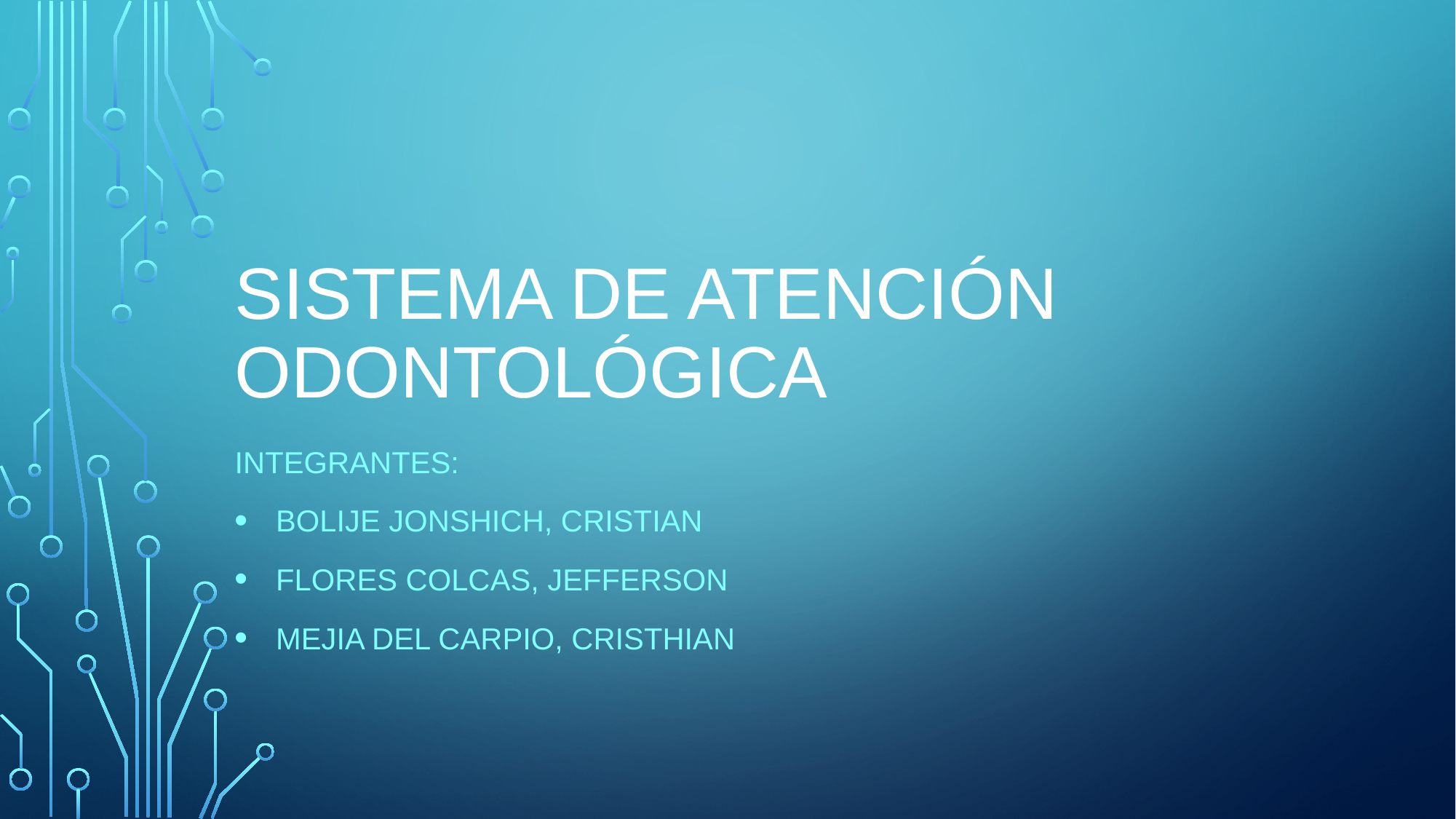

# Sistema de Atención odontológica
Integrantes:
BOLIJE JONSHICH, CRISTIAN
Flores colcas, jefferson
MEJIA DEL CARPIO, CRISTHIAN